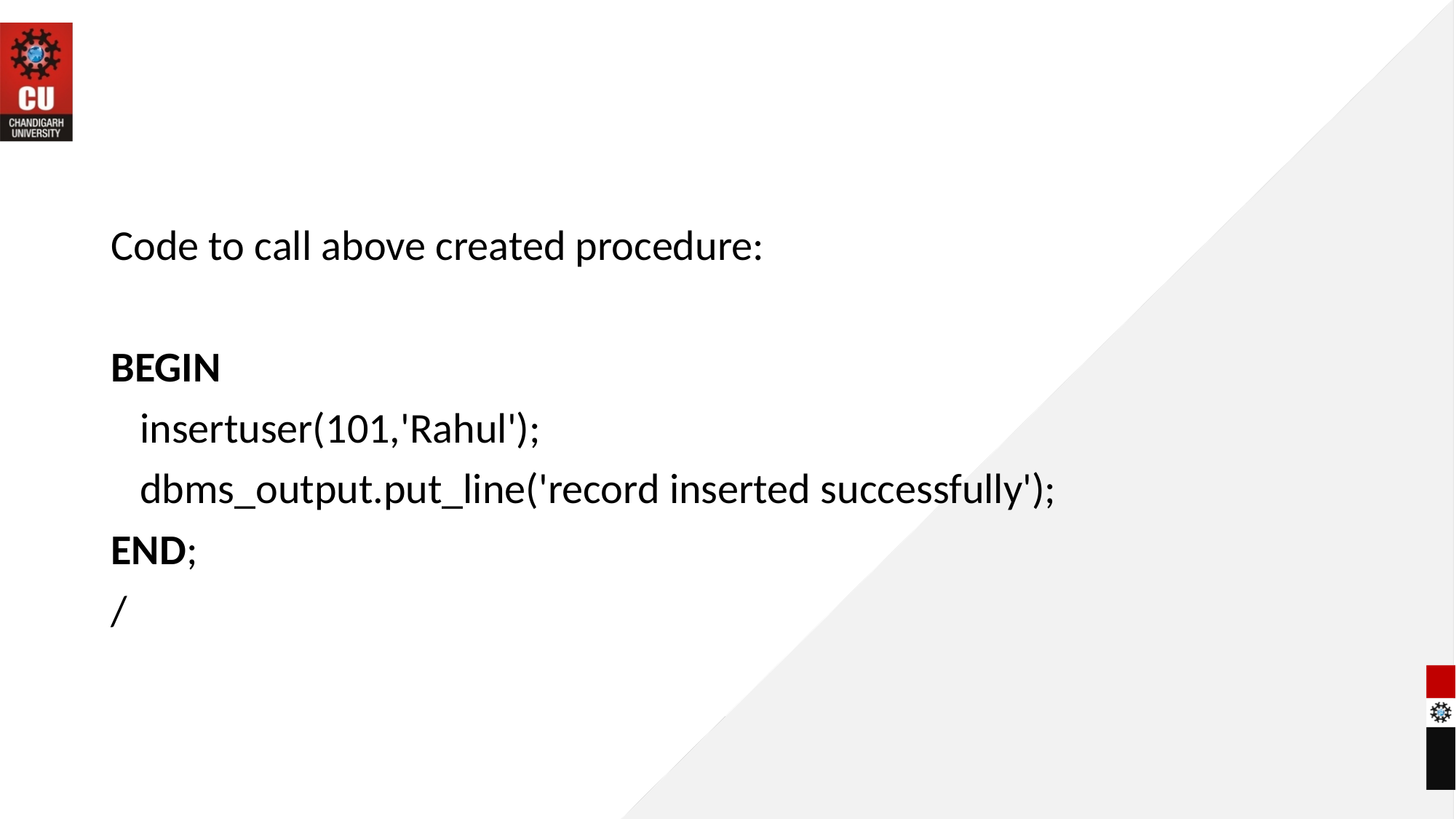

#
Code to call above created procedure:

BEGIN
   insertuser(101,'Rahul');
   dbms_output.put_line('record inserted successfully');
END;
/